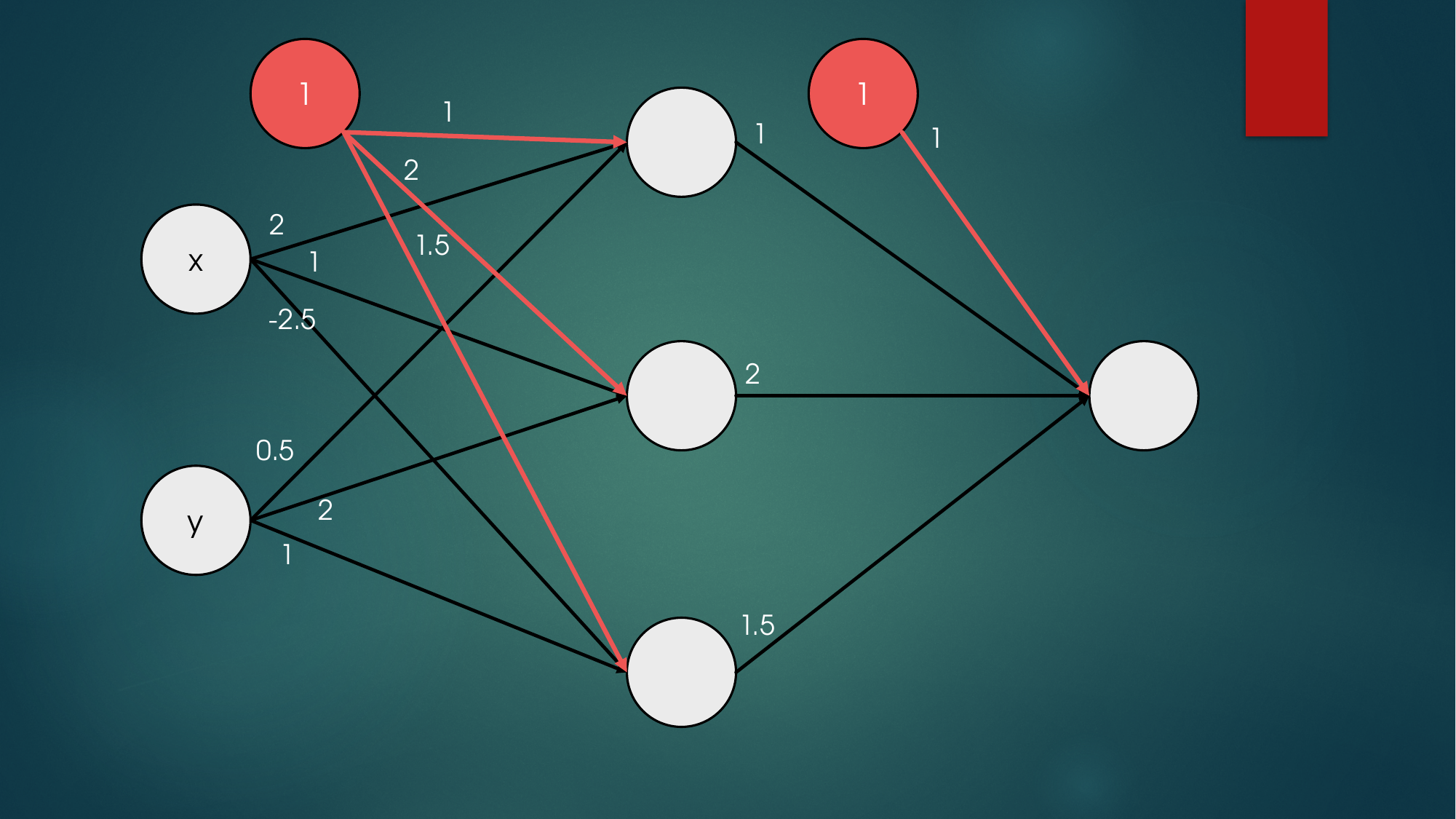

1
1

1
1
1
2
2
x
1.5
1
-2.5

2
0.5
y
2
1
1.5